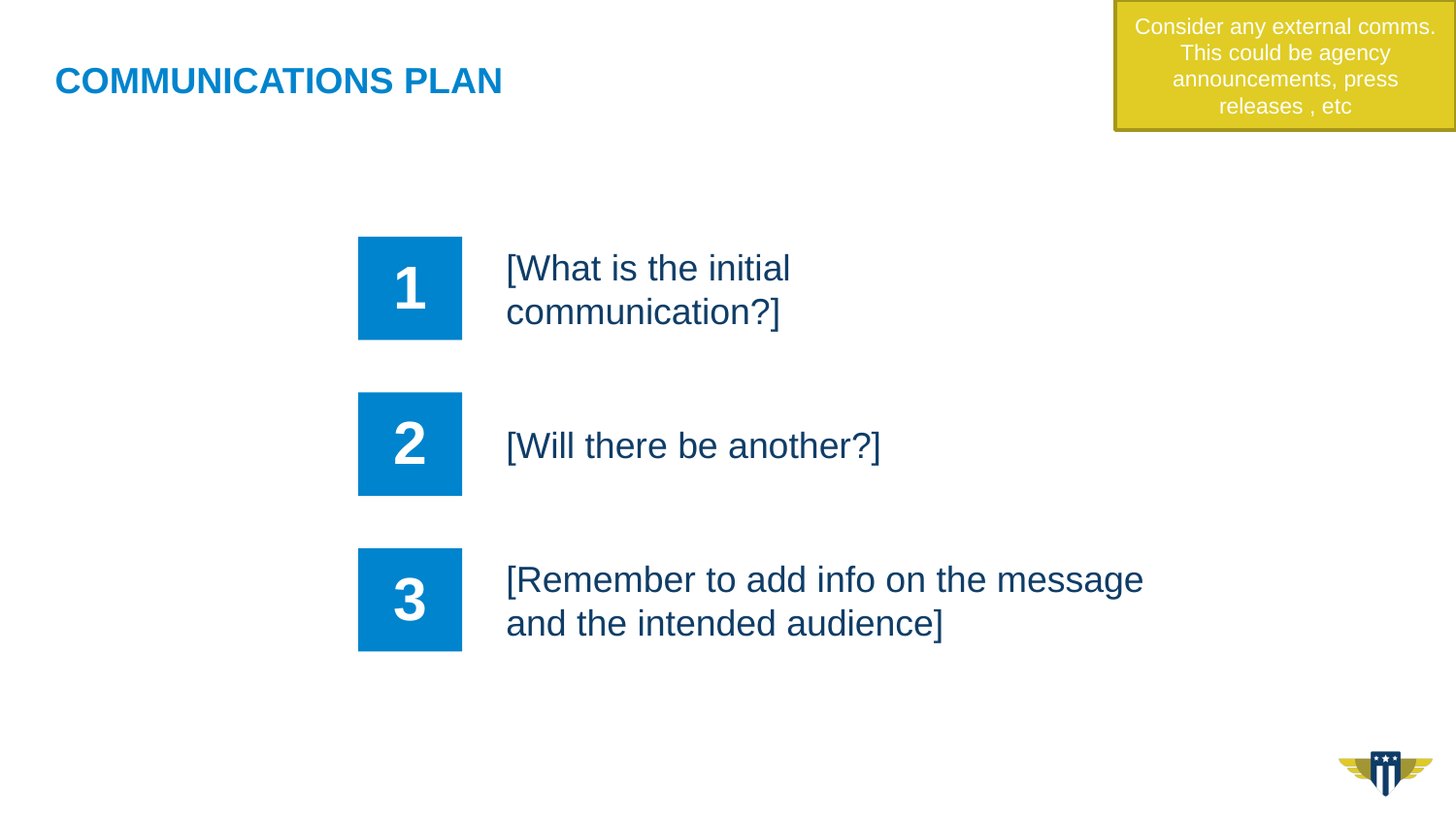

Consider any external comms. This could be agency announcements, press releases , etc
# Communications plan
[What is the initial communication?]
1
[Will there be another?]
2
[Remember to add info on the message and the intended audience]
3